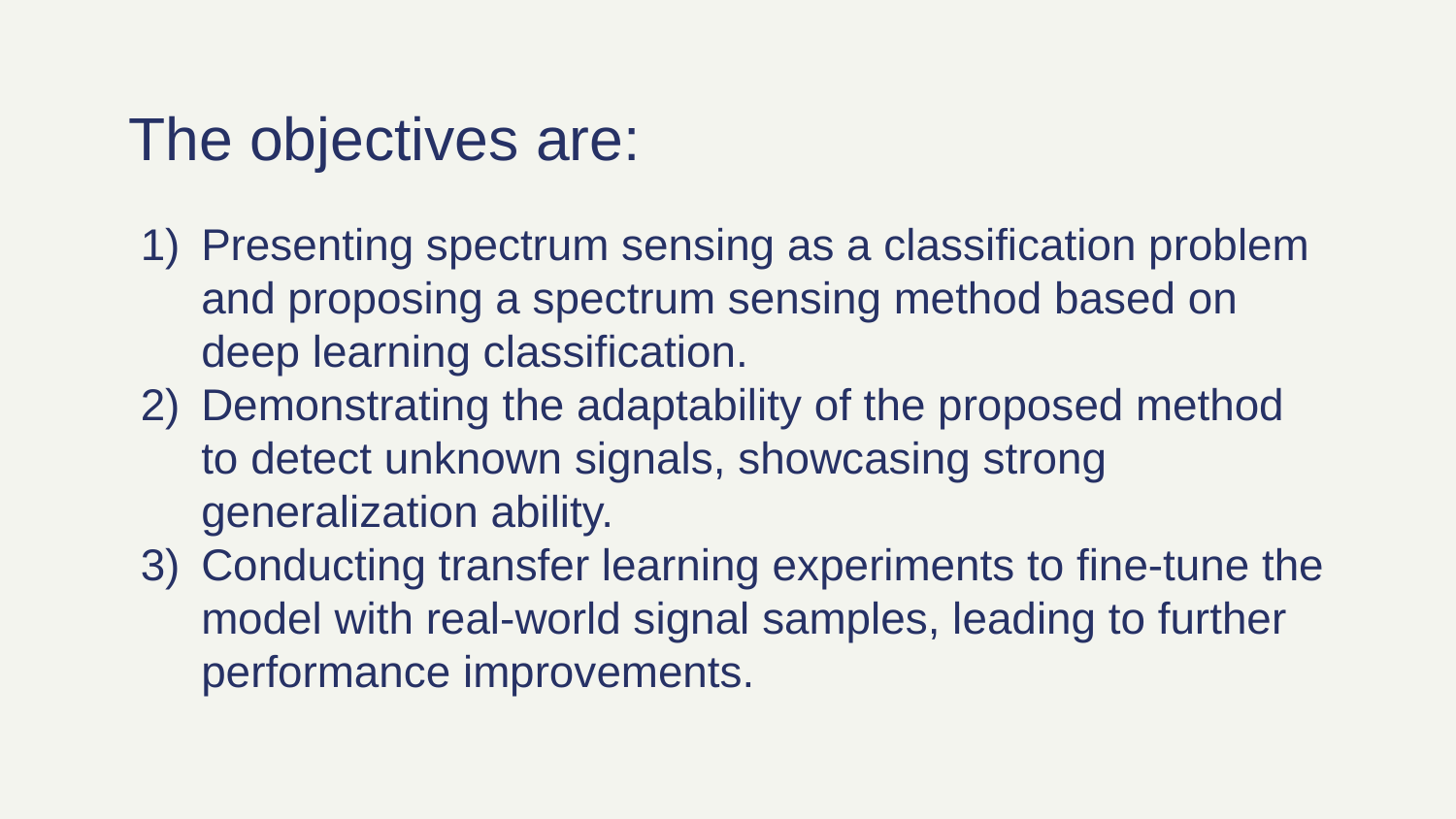

# The objectives are:
Presenting spectrum sensing as a classification problem and proposing a spectrum sensing method based on deep learning classification.
Demonstrating the adaptability of the proposed method to detect unknown signals, showcasing strong generalization ability.
Conducting transfer learning experiments to fine-tune the model with real-world signal samples, leading to further performance improvements.